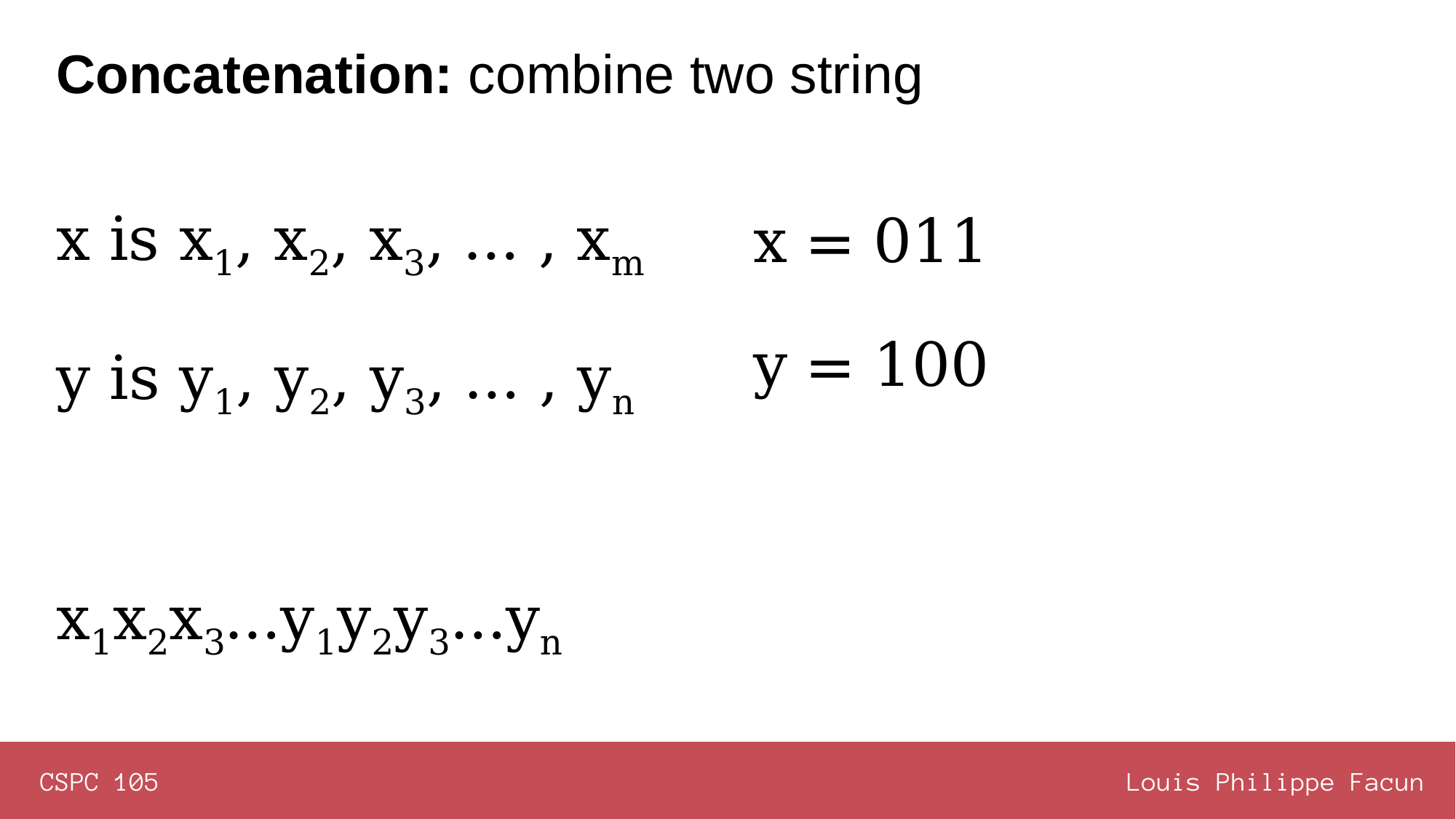

# Concatenation: combine two string
x is x1, x2, x3, … , xm
y is y1, y2, y3, … , yn

x1x2x3…y1y2y3…yn
x = 011
y = 100

CSPC 105
Louis Philippe Facun